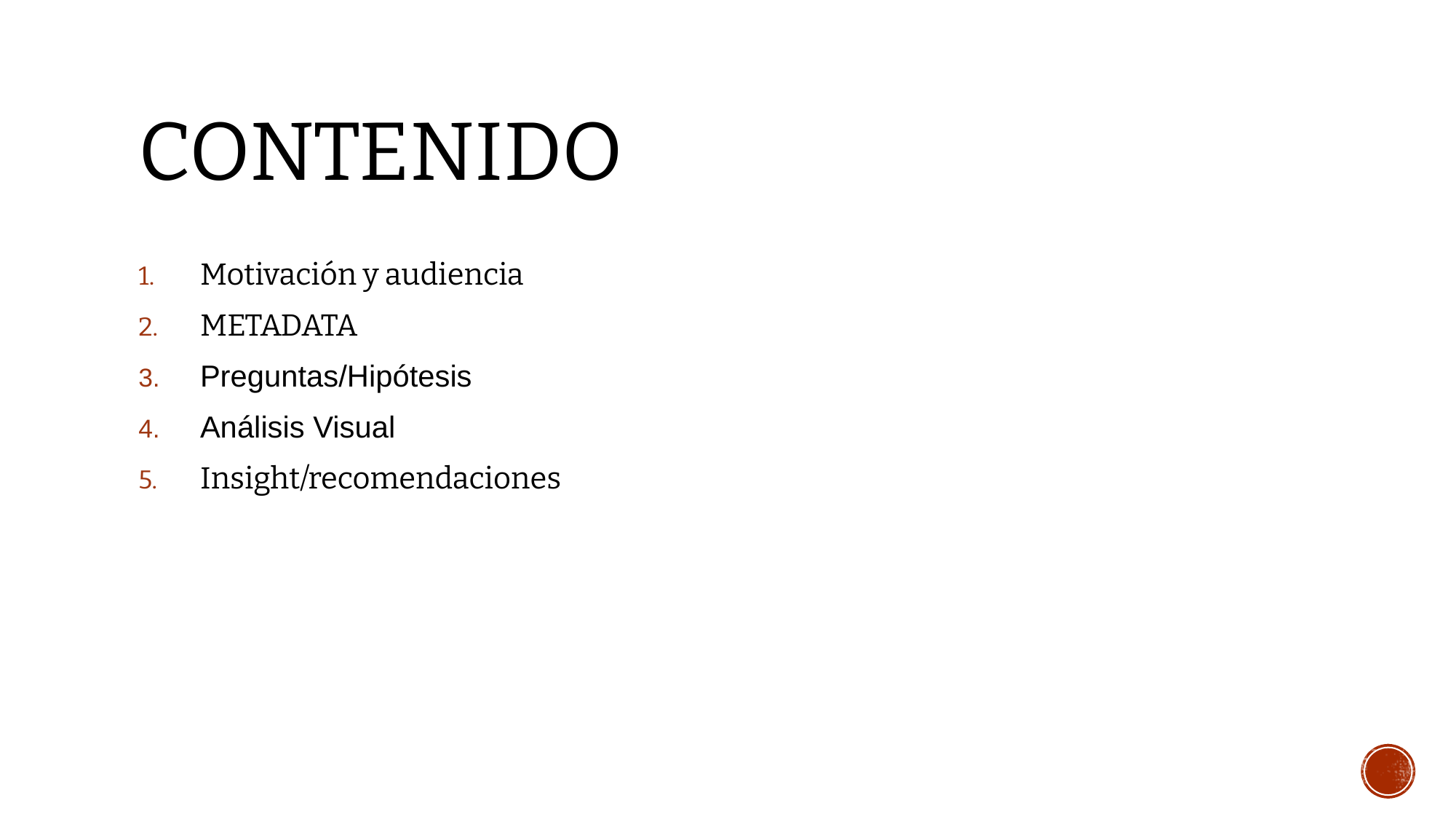

# Contenido
Motivación y audiencia
METADATA
Preguntas/Hipótesis
Análisis Visual
Insight/recomendaciones